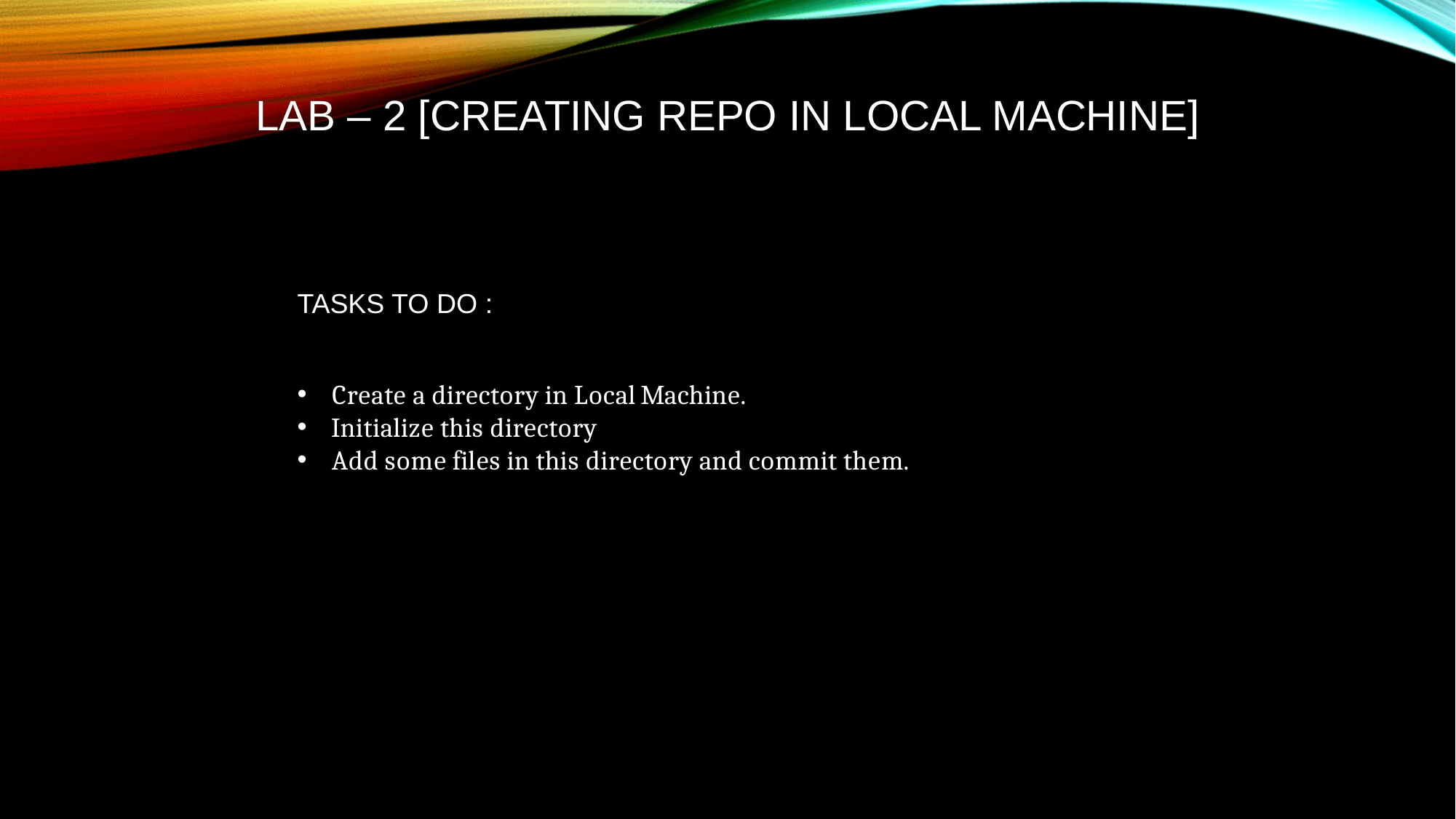

# LAB – 2 [CREATING REPO IN LOCAL MACHINE]
TASKS TO DO :

Create a directory in Local Machine.
Initialize this directory
Add some files in this directory and commit them.